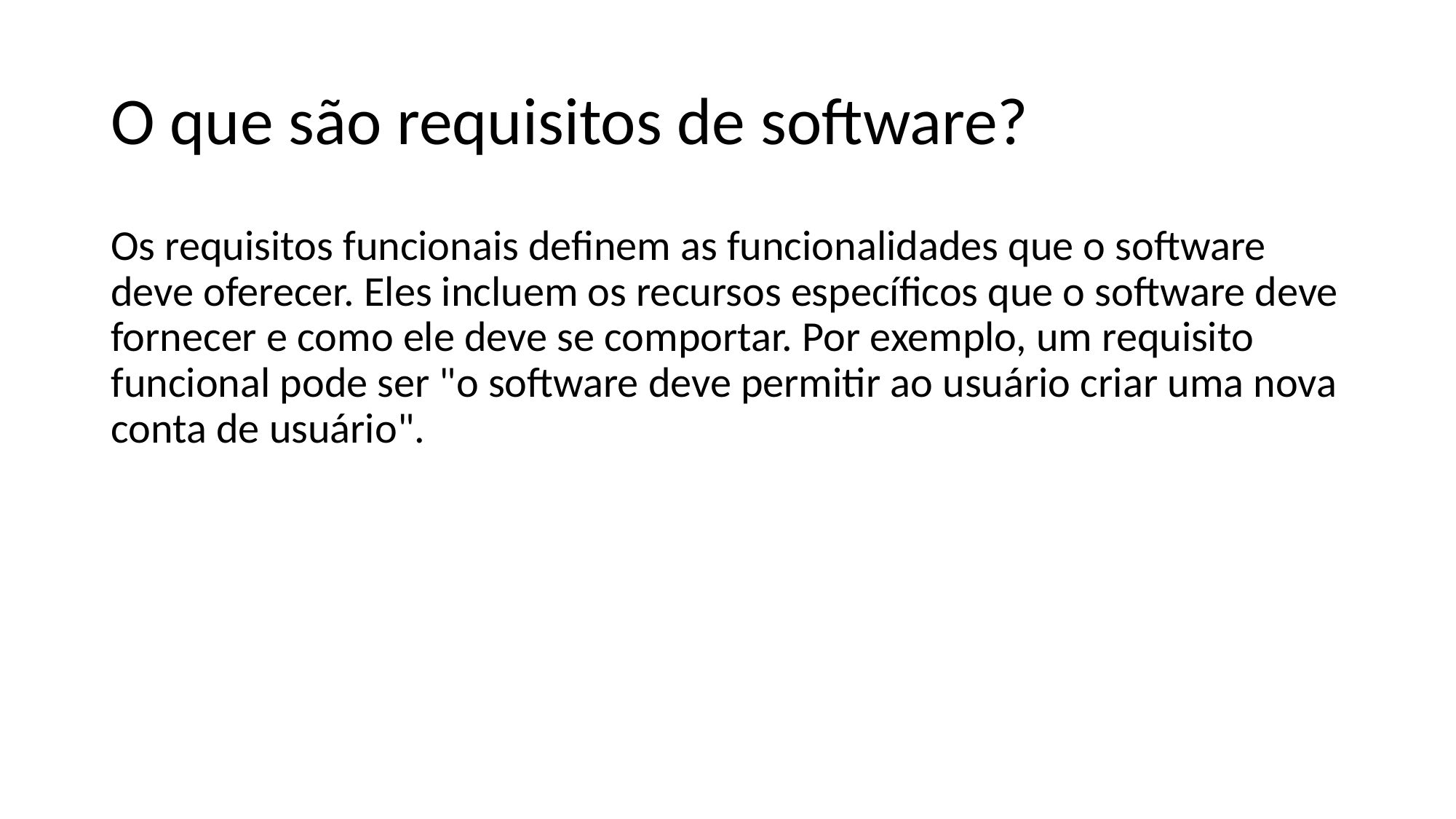

# O que são requisitos de software?
Os requisitos funcionais definem as funcionalidades que o software deve oferecer. Eles incluem os recursos específicos que o software deve fornecer e como ele deve se comportar. Por exemplo, um requisito funcional pode ser "o software deve permitir ao usuário criar uma nova conta de usuário".